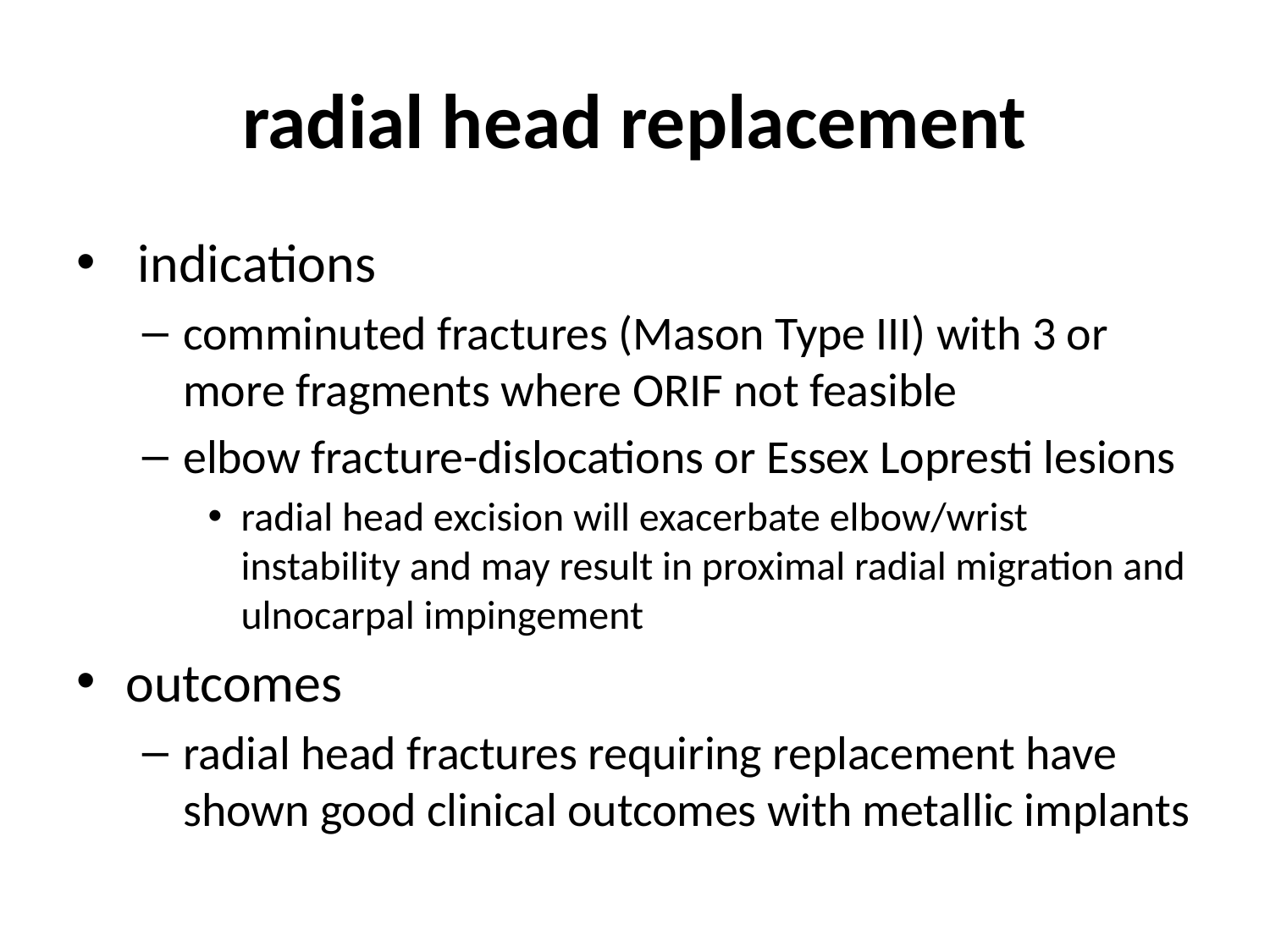

# radial head replacement
 indications
comminuted fractures (Mason Type III) with 3 or more fragments where ORIF not feasible
elbow fracture-dislocations or Essex Lopresti lesions
radial head excision will exacerbate elbow/wrist instability and may result in proximal radial migration and ulnocarpal impingement
outcomes
radial head fractures requiring replacement have shown good clinical outcomes with metallic implants